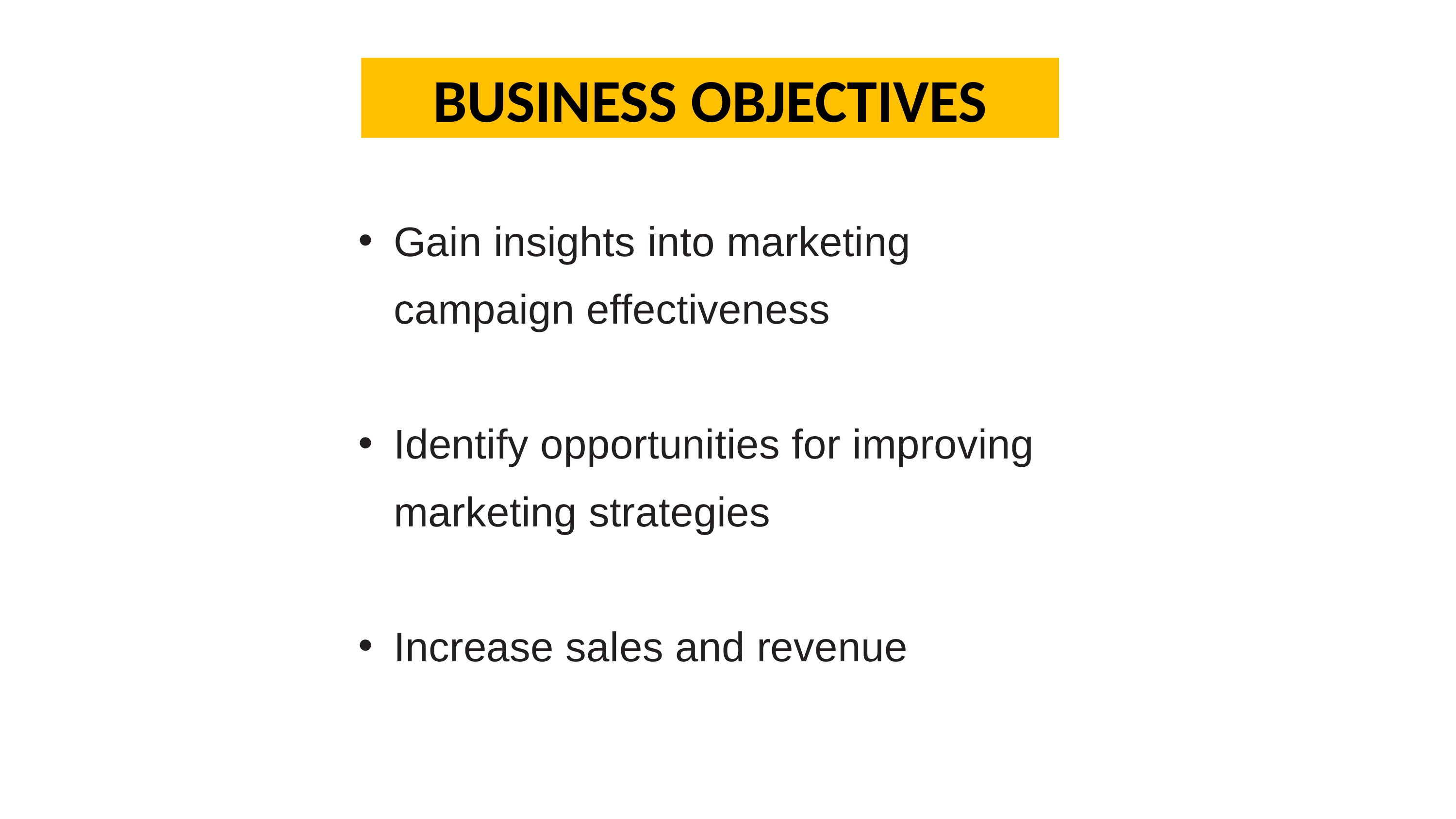

Business Objectives

BUSINESS OBJECTIVES
Gain insights into marketing campaign effectiveness

Identify opportunities for improving marketing strategies

Increase sales and revenue